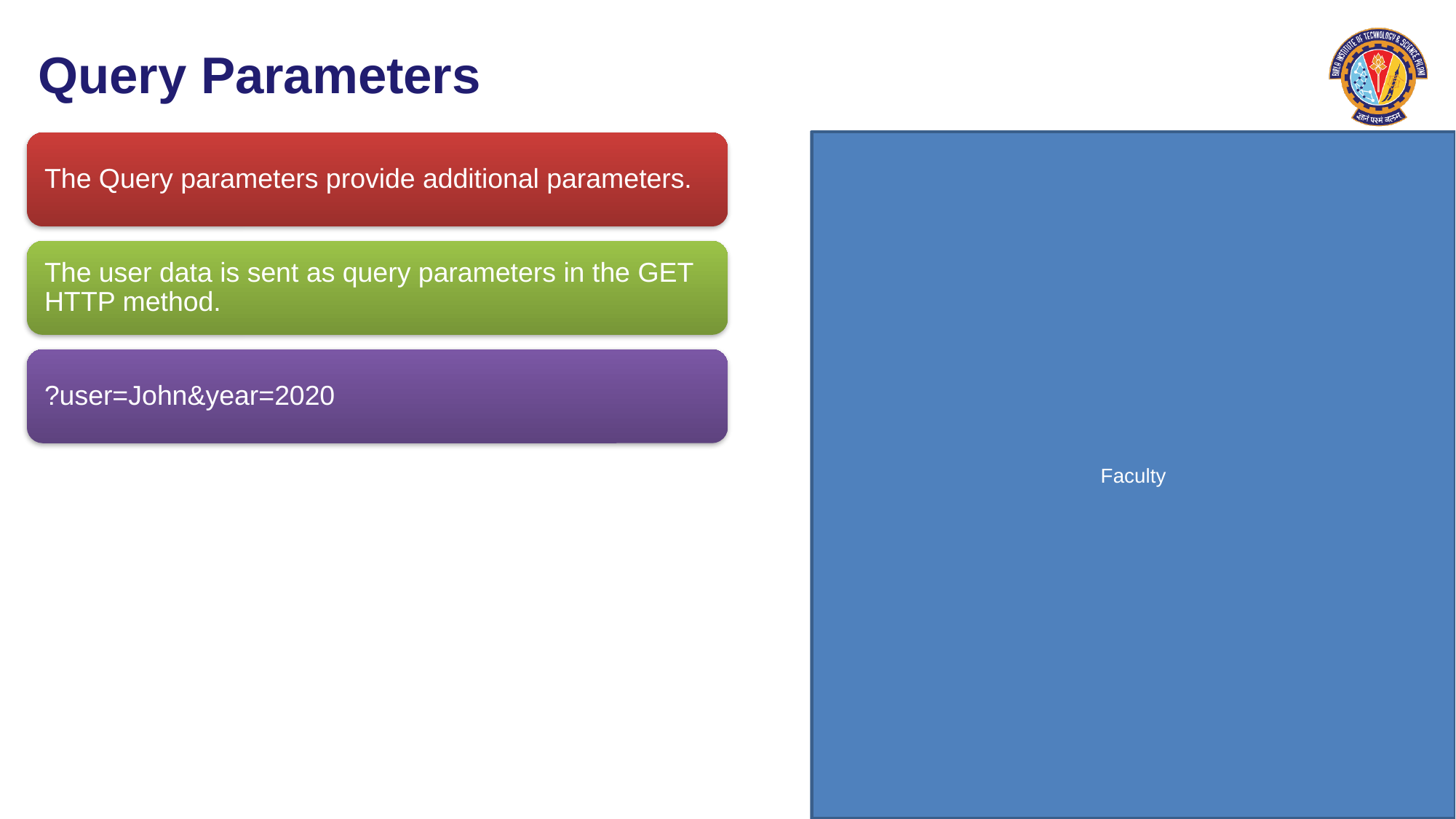

# Query Parameters
The Query parameters provide additional parameters.
The user data is sent as query parameters in the GET HTTP method.
?user=John&year=2020